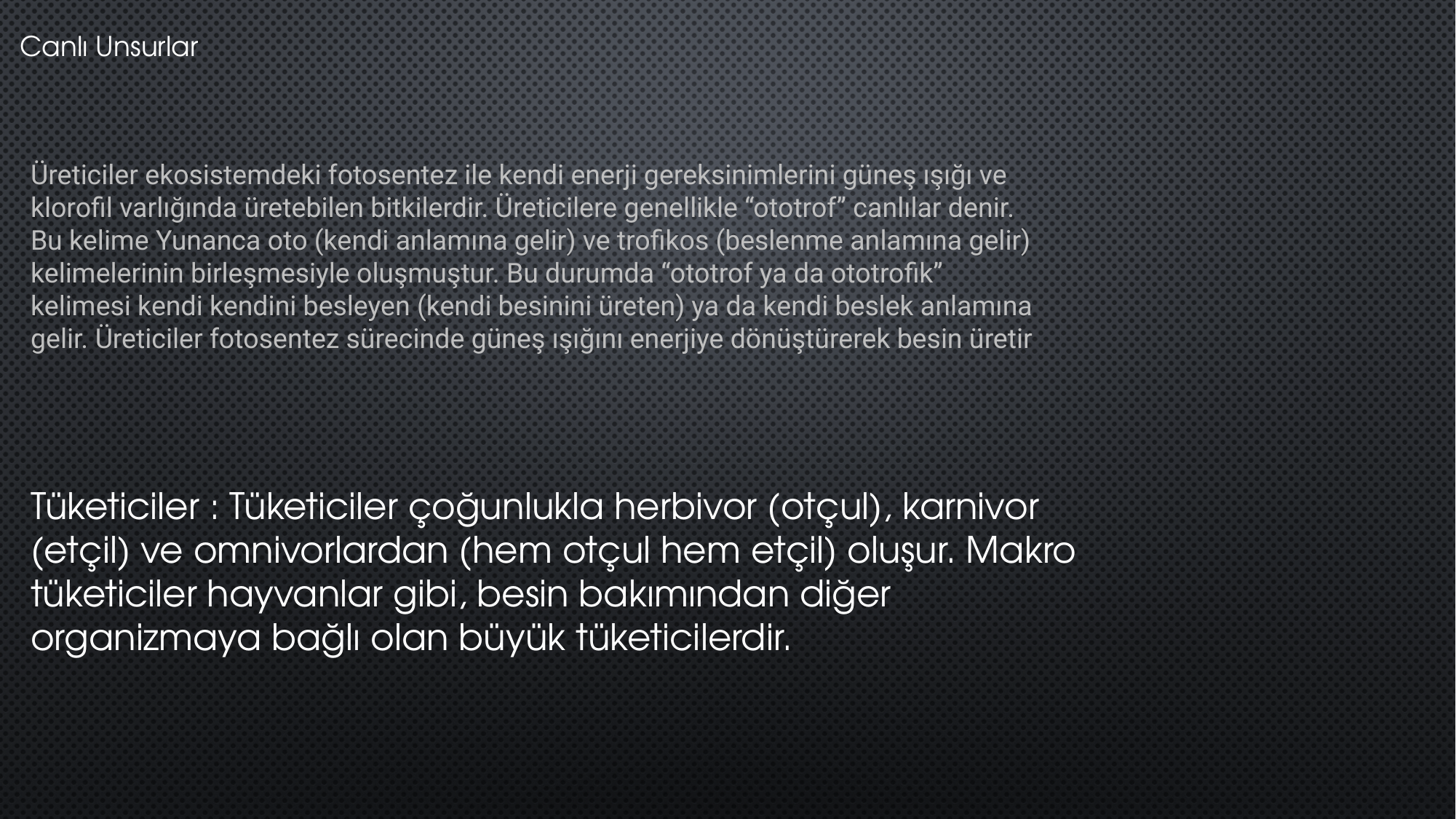

Canlı Unsurlar
Üreticiler ekosistemdeki fotosentez ile kendi enerji gereksinimlerini güneş ışığı ve klorofil varlığında üretebilen bitkilerdir. Üreticilere genellikle “ototrof” canlılar denir. Bu kelime Yunanca oto (kendi anlamına gelir) ve trofikos (beslenme anlamına gelir) kelimelerinin birleşmesiyle oluşmuştur. Bu durumda “ototrof ya da ototrofik” kelimesi kendi kendini besleyen (kendi besinini üreten) ya da kendi beslek anlamına gelir. Üreticiler fotosentez sürecinde güneş ışığını enerjiye dönüştürerek besin üretir
Tüketiciler : Tüketiciler çoğunlukla herbivor (otçul), karnivor (etçil) ve omnivorlardan (hem otçul hem etçil) oluşur. Makro tüketiciler hayvanlar gibi, besin bakımından diğer organizmaya bağlı olan büyük tüketicilerdir.